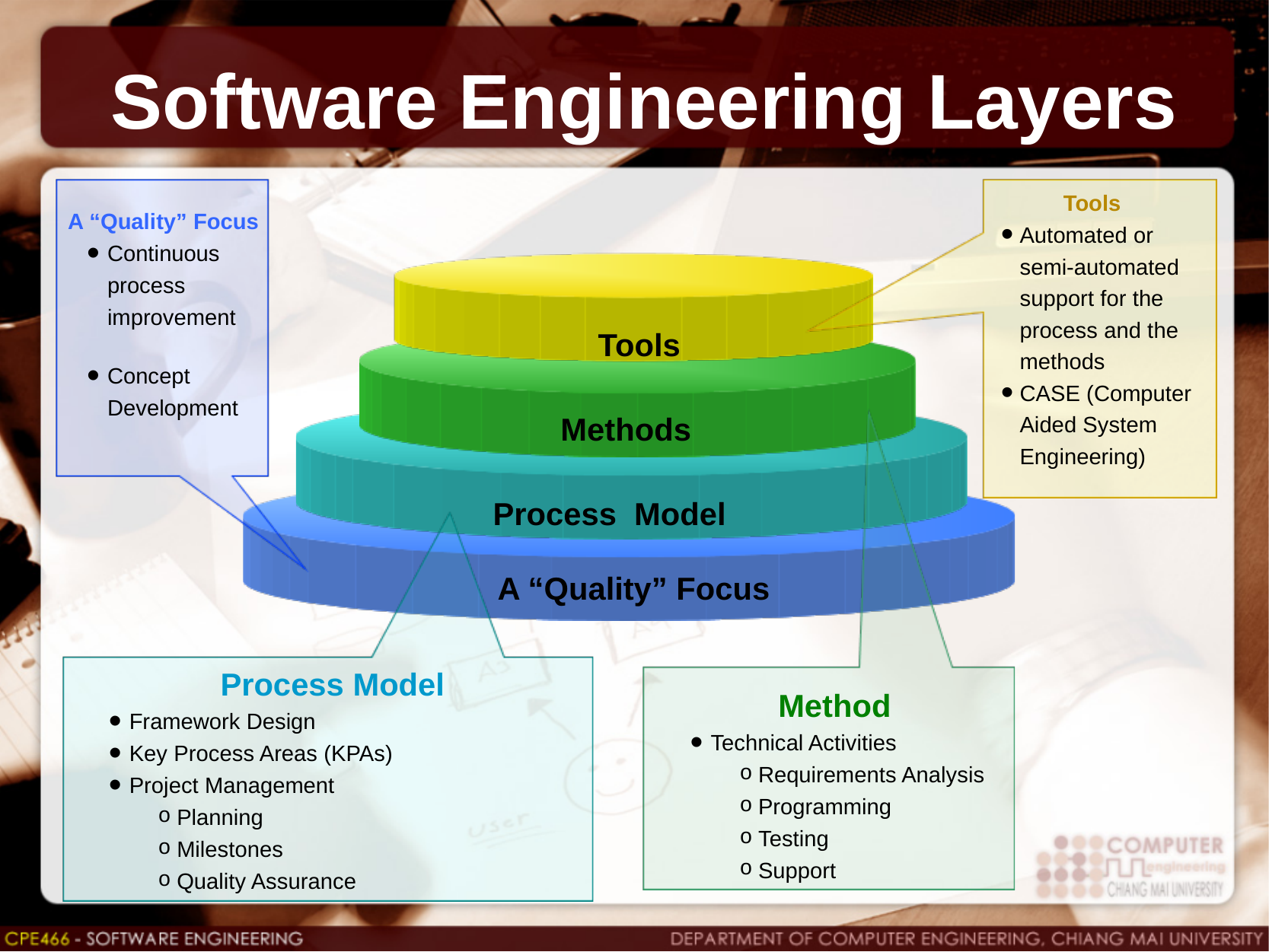

# Software Engineering Layers

Tools
Automated or semi-automated support for the process and the methods
CASE (Computer Aided System Engineering)
A “Quality” Focus
Continuous process improvement

Concept Development
Tools

Methods

Process  Model

A “Quality” Focus
Process Model
Framework Design
Key Process Areas (KPAs)
Project Management
Planning
Milestones
Quality Assurance
Method
Technical Activities
Requirements Analysis
Programming
Testing
Support